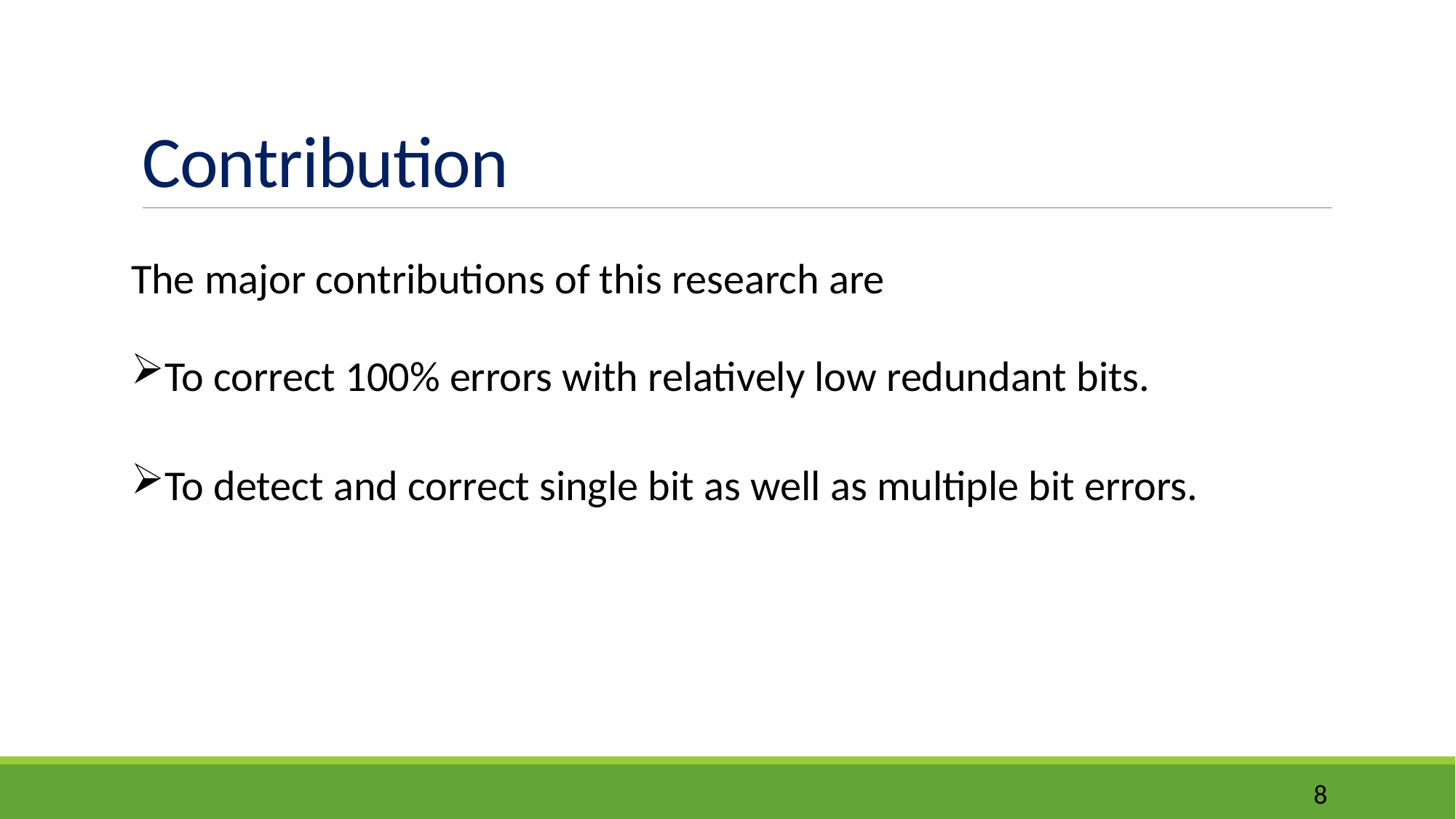

# Contribution
The major contributions of this research are
To correct 100% errors with relatively low redundant bits.
To detect and correct single bit as well as multiple bit errors.

8